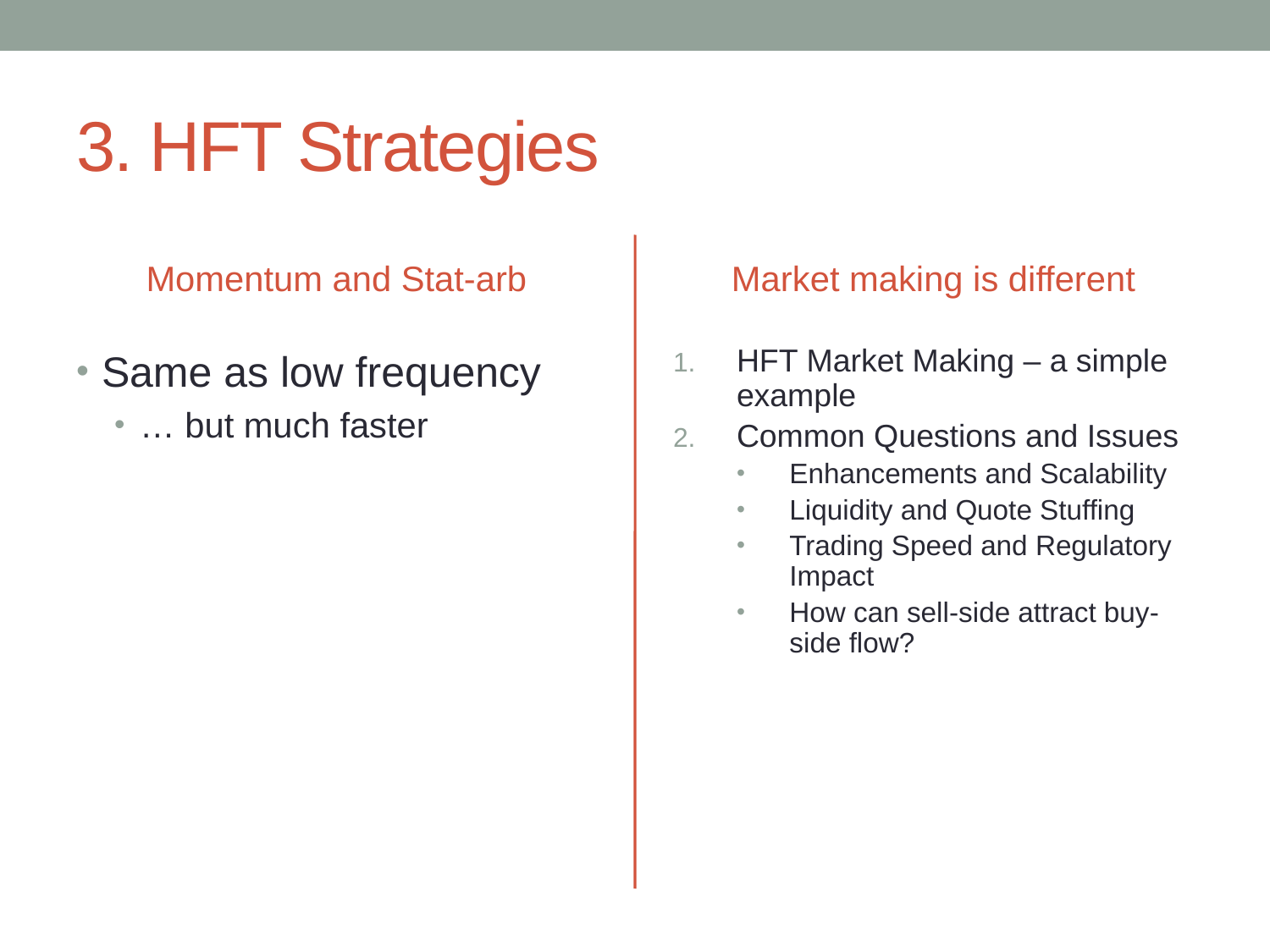

# 3. HFT Strategies
Momentum and Stat-arb
Market making is different
Same as low frequency
… but much faster
HFT Market Making – a simple example
Common Questions and Issues
Enhancements and Scalability
Liquidity and Quote Stuffing
Trading Speed and Regulatory Impact
How can sell-side attract buy-side flow?